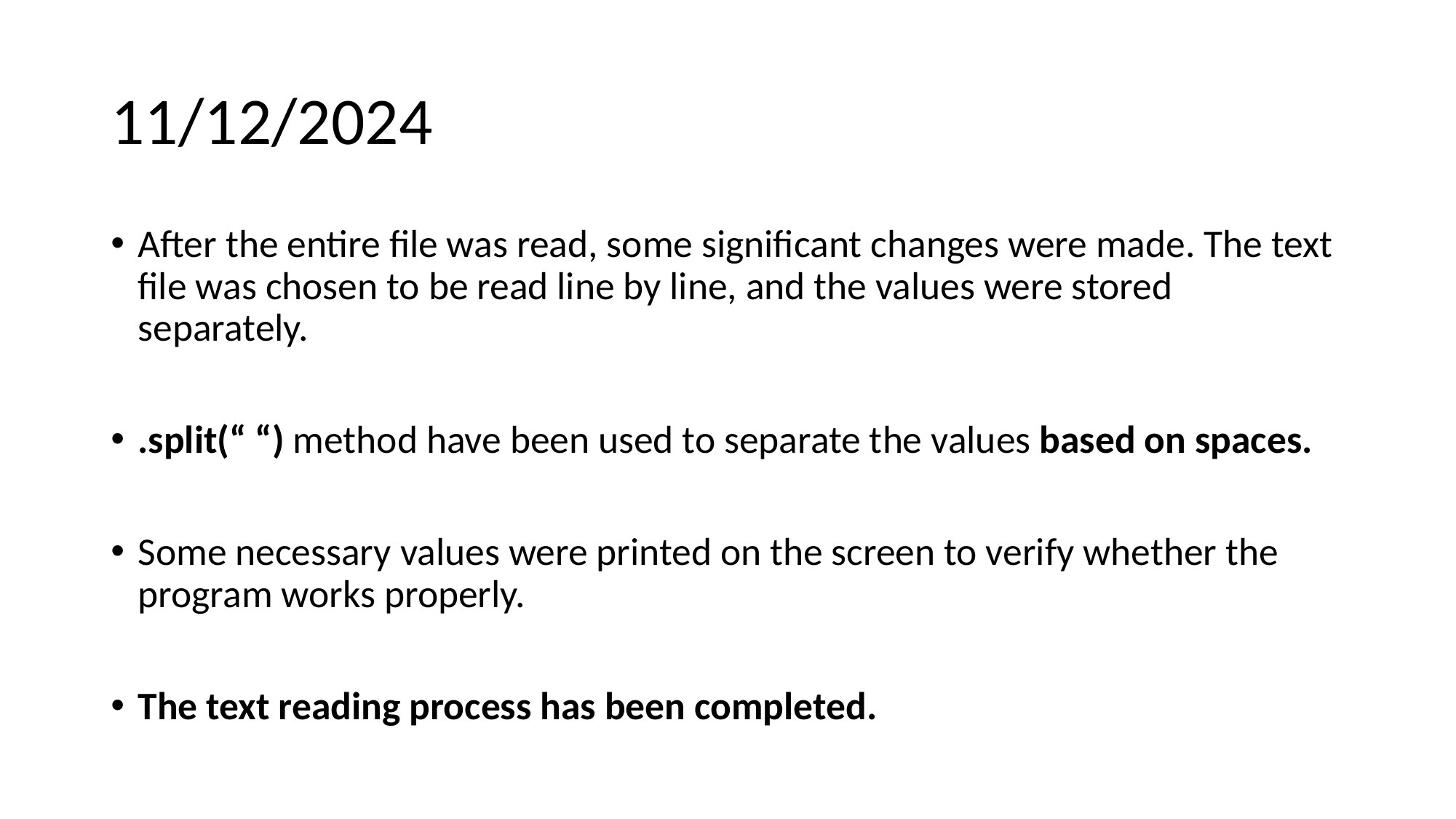

# 11/12/2024
After the entire file was read, some significant changes were made. The text file was chosen to be read line by line, and the values were stored separately.

.split(“ “) method have been used to separate the values based on spaces.

Some necessary values were printed on the screen to verify whether the program works properly.

The text reading process has been completed.